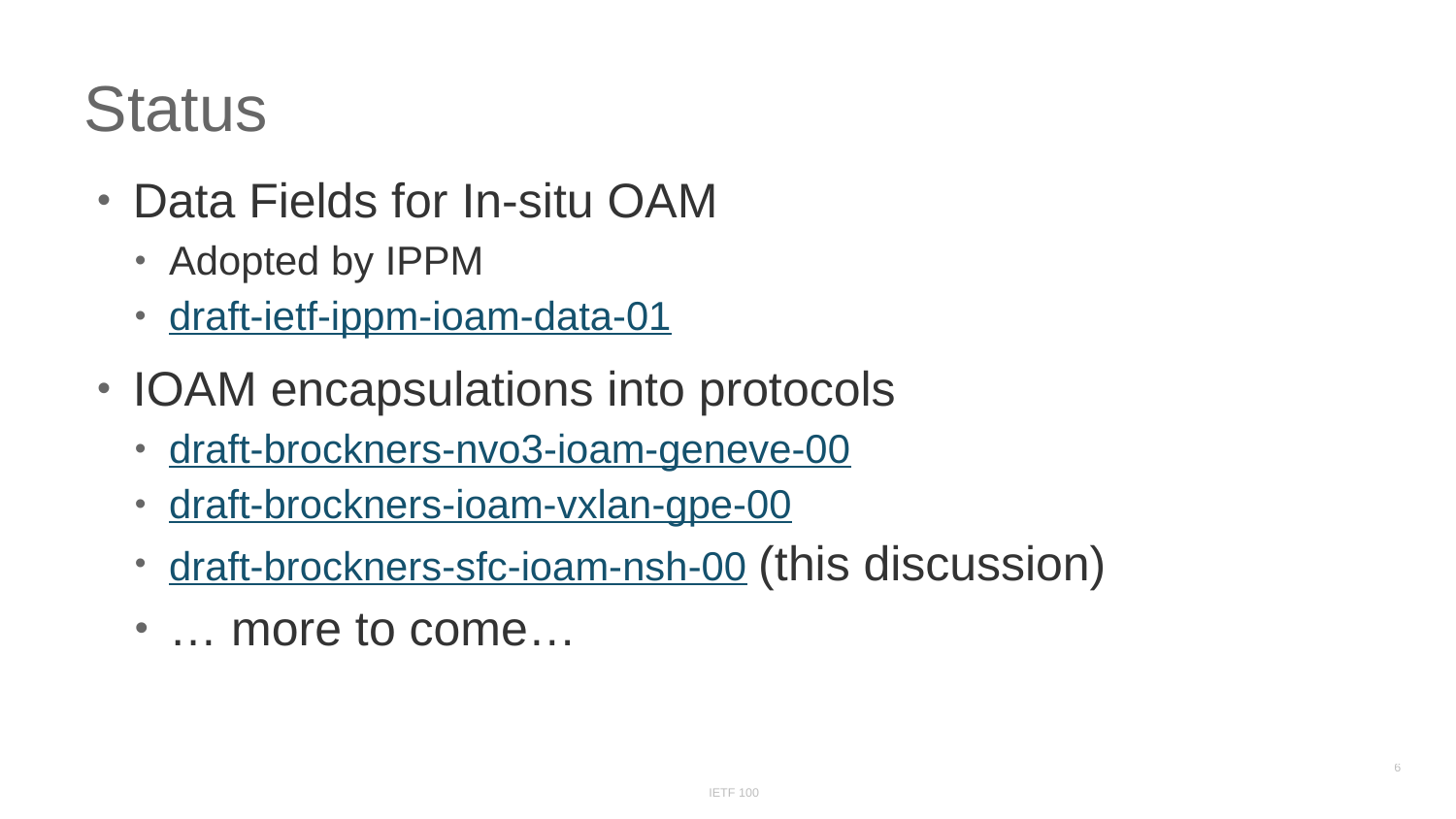

# Status
Data Fields for In-situ OAM
Adopted by IPPM
draft-ietf-ippm-ioam-data-01
IOAM encapsulations into protocols
draft-brockners-nvo3-ioam-geneve-00
draft-brockners-ioam-vxlan-gpe-00
draft-brockners-sfc-ioam-nsh-00 (this discussion)
… more to come…